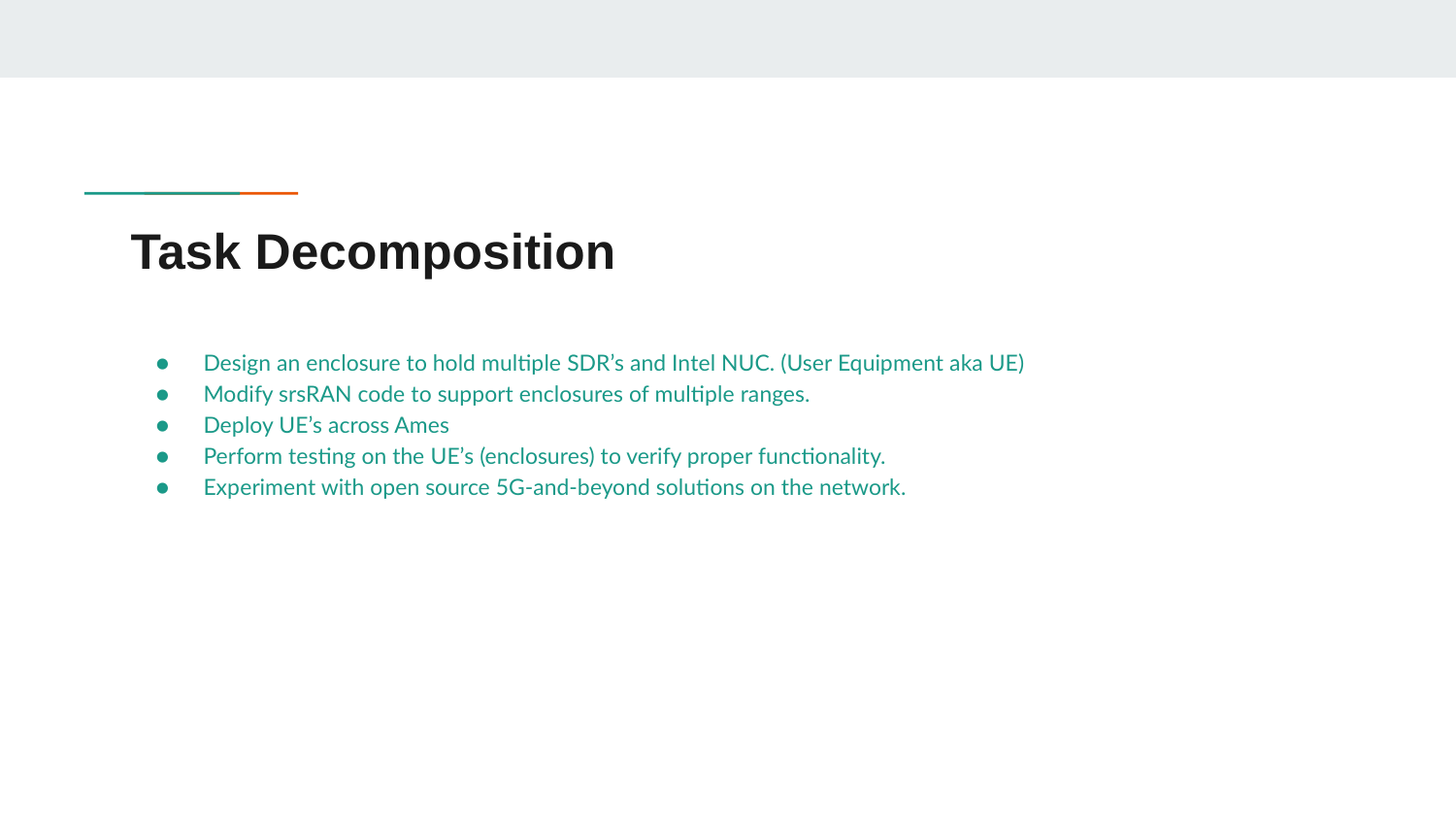

# Task Decomposition
Design an enclosure to hold multiple SDR’s and Intel NUC. (User Equipment aka UE)
Modify srsRAN code to support enclosures of multiple ranges.
Deploy UE’s across Ames
Perform testing on the UE’s (enclosures) to verify proper functionality.
Experiment with open source 5G-and-beyond solutions on the network.